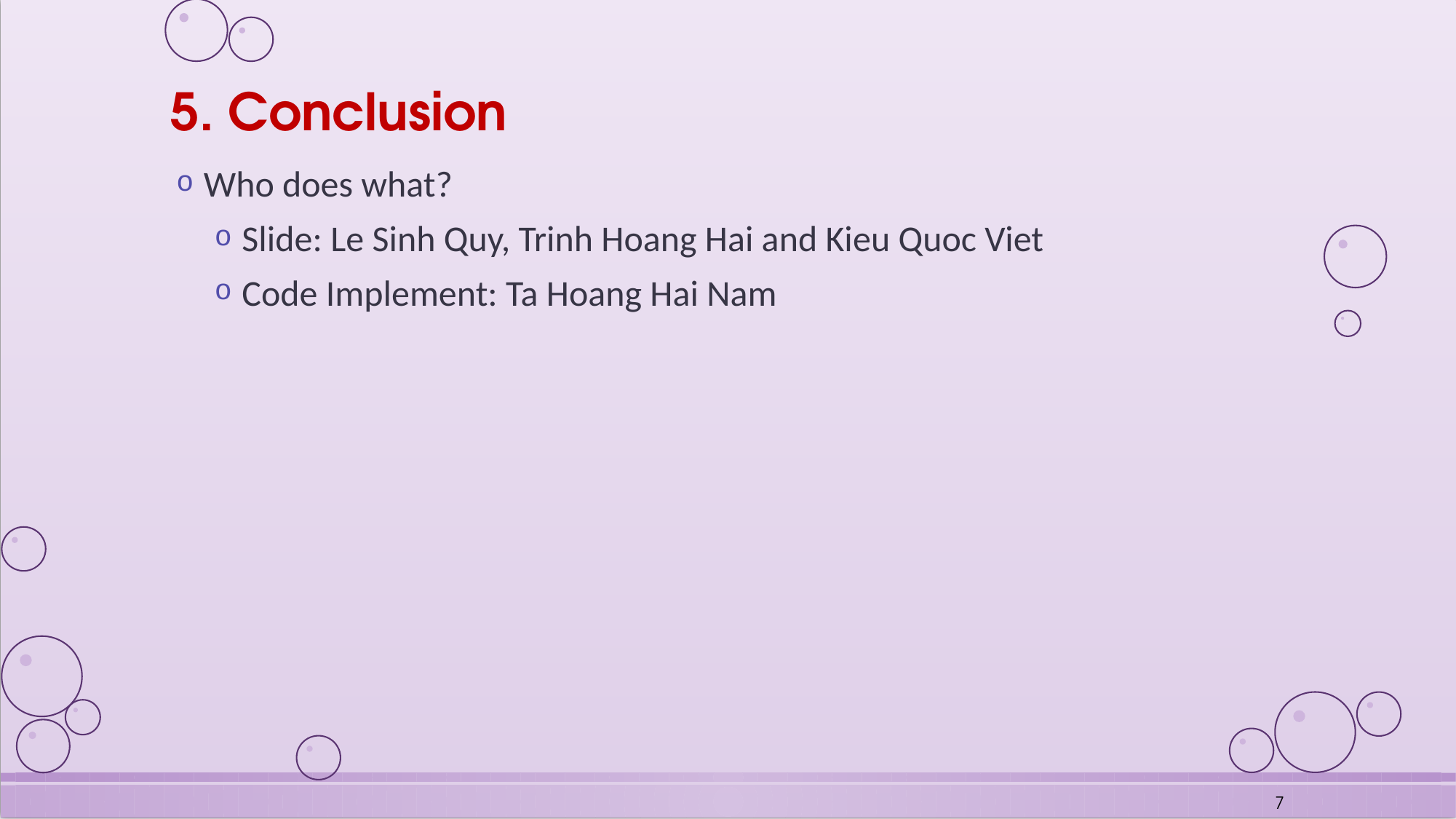

# 5. Conclusion
Who does what?
Slide: Le Sinh Quy, Trinh Hoang Hai and Kieu Quoc Viet
Code Implement: Ta Hoang Hai Nam
7